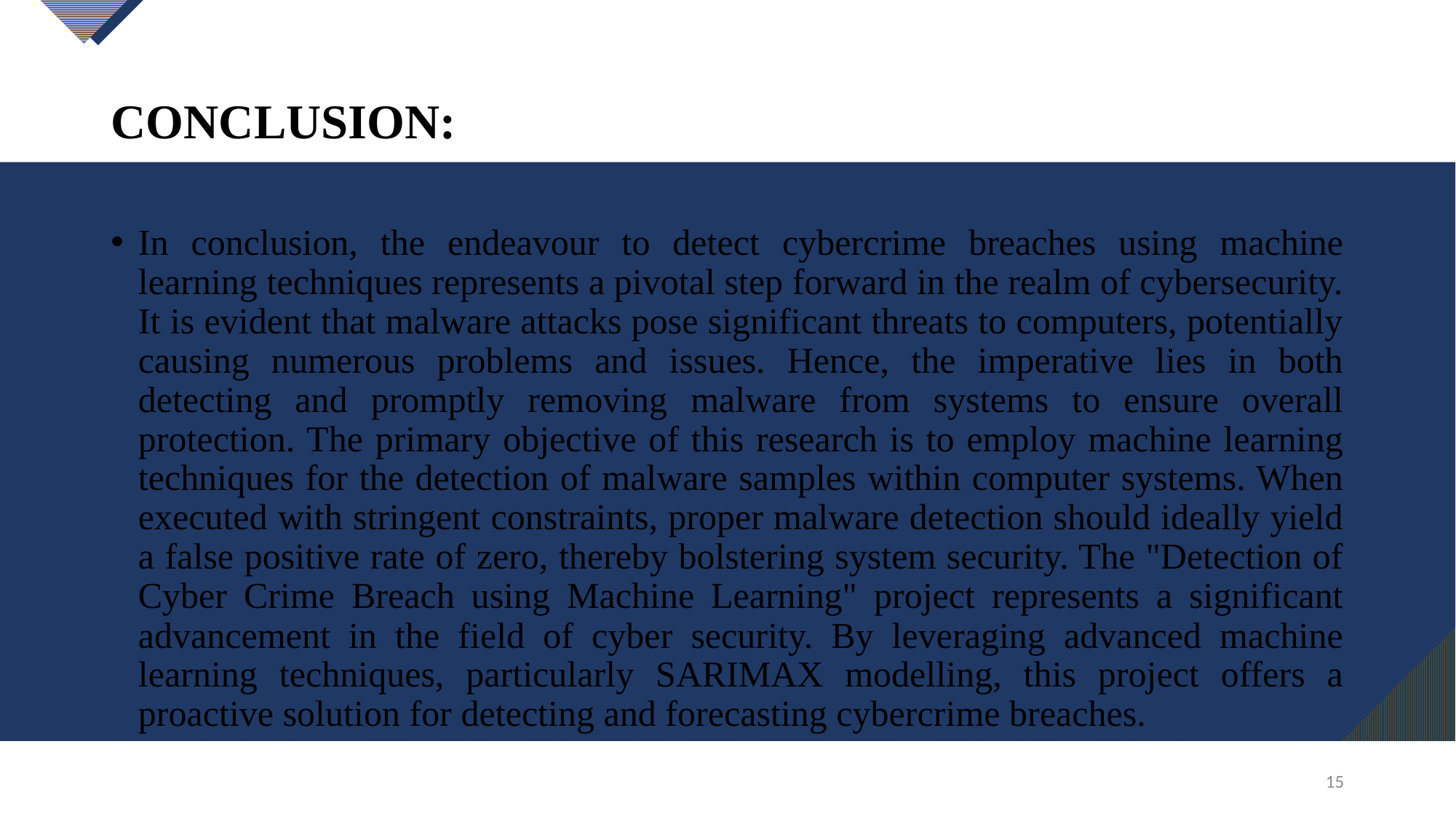

# CONCLUSION:
In conclusion, the endeavour to detect cybercrime breaches using machine learning techniques represents a pivotal step forward in the realm of cybersecurity. It is evident that malware attacks pose significant threats to computers, potentially causing numerous problems and issues. Hence, the imperative lies in both detecting and promptly removing malware from systems to ensure overall protection. The primary objective of this research is to employ machine learning techniques for the detection of malware samples within computer systems. When executed with stringent constraints, proper malware detection should ideally yield a false positive rate of zero, thereby bolstering system security. The "Detection of Cyber Crime Breach using Machine Learning" project represents a significant advancement in the field of cyber security. By leveraging advanced machine learning techniques, particularly SARIMAX modelling, this project offers a proactive solution for detecting and forecasting cybercrime breaches.
15